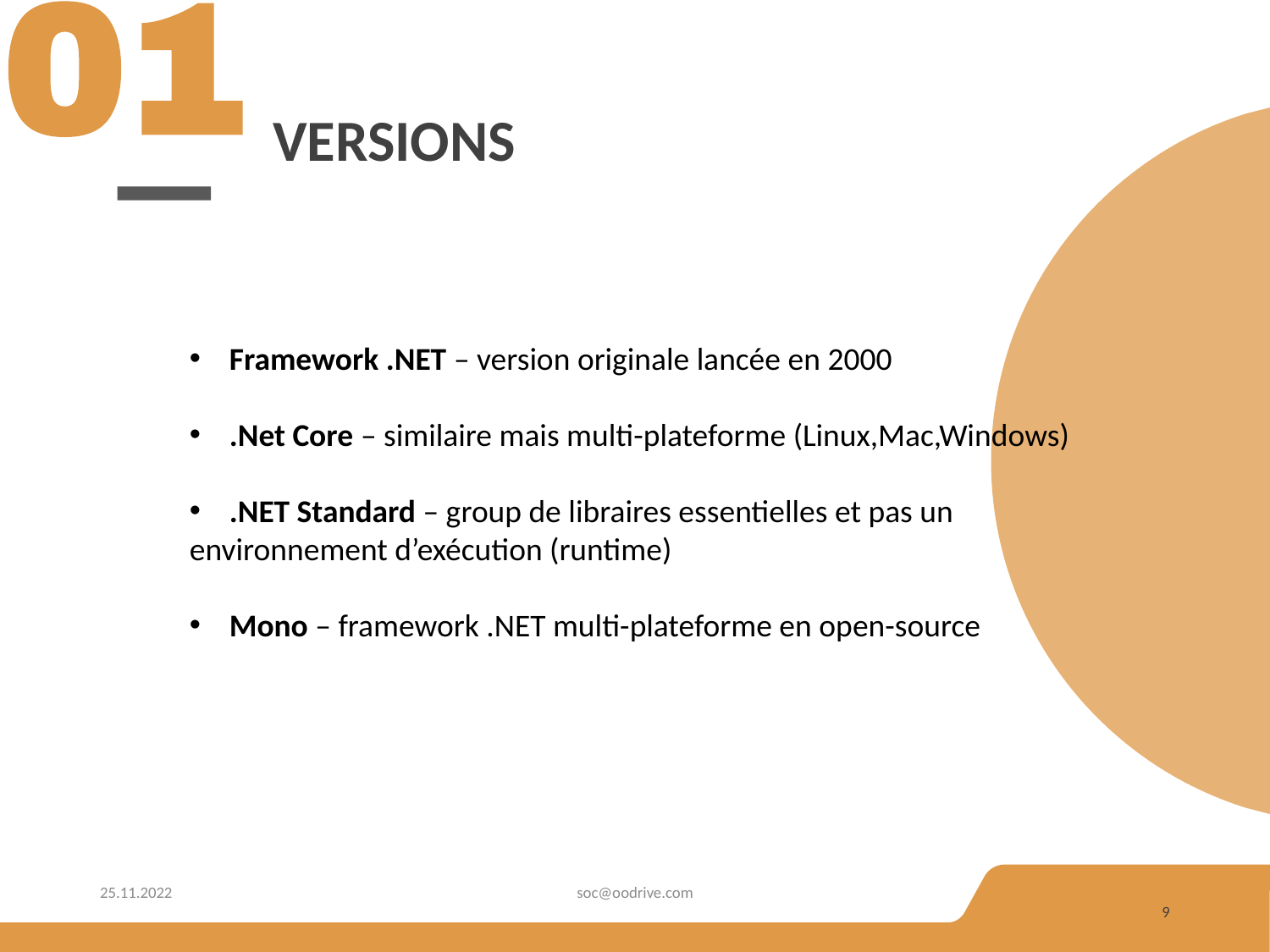

01
# versions

Framework .NET – version originale lancée en 2000

.Net Core – similaire mais multi-plateforme (Linux,Mac,Windows)

.NET Standard – group de libraires essentielles et pas un
environnement d’exécution (runtime)

Mono – framework .NET multi-plateforme en open-source
25.11.2022
soc@oodrive.com
9